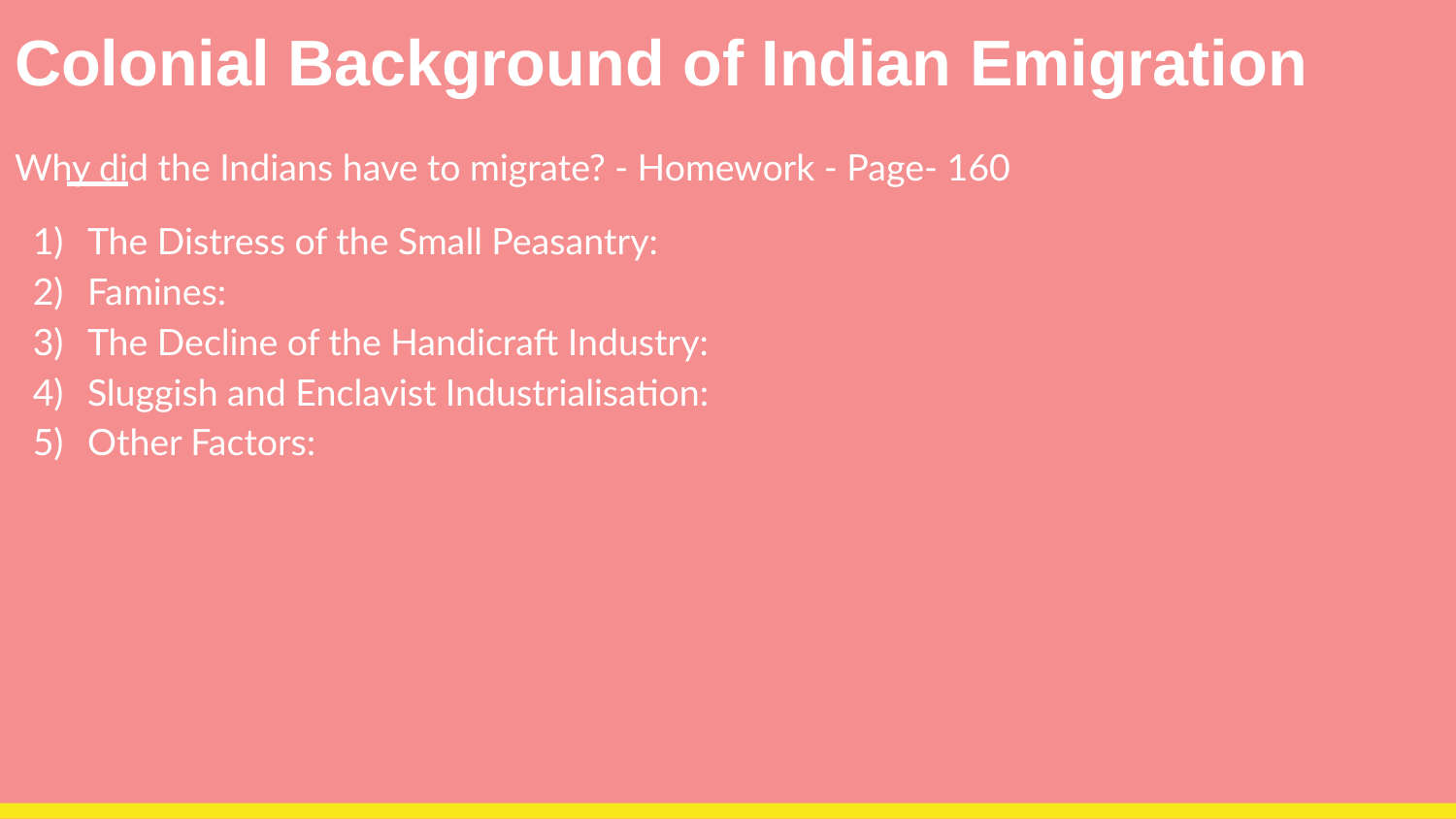

# Colonial Background of Indian Emigration
Why did the Indians have to migrate? - Homework - Page- 160
The Distress of the Small Peasantry:
Famines:
The Decline of the Handicraft Industry:
Sluggish and Enclavist Industrialisation:
Other Factors: